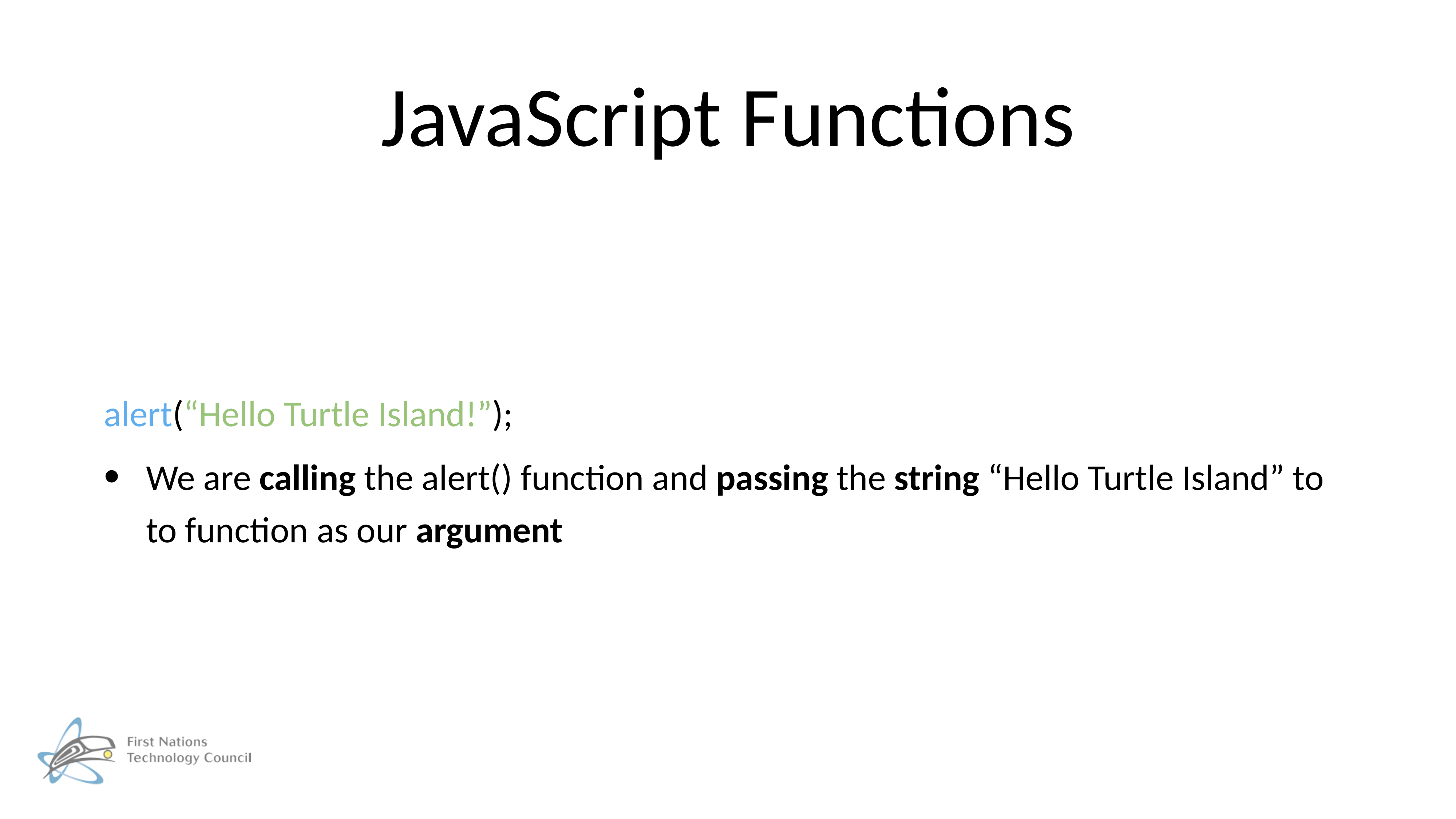

# JavaScript Functions
alert(“Hello Turtle Island!”);
We are calling the alert() function and passing the string “Hello Turtle Island” to to function as our argument